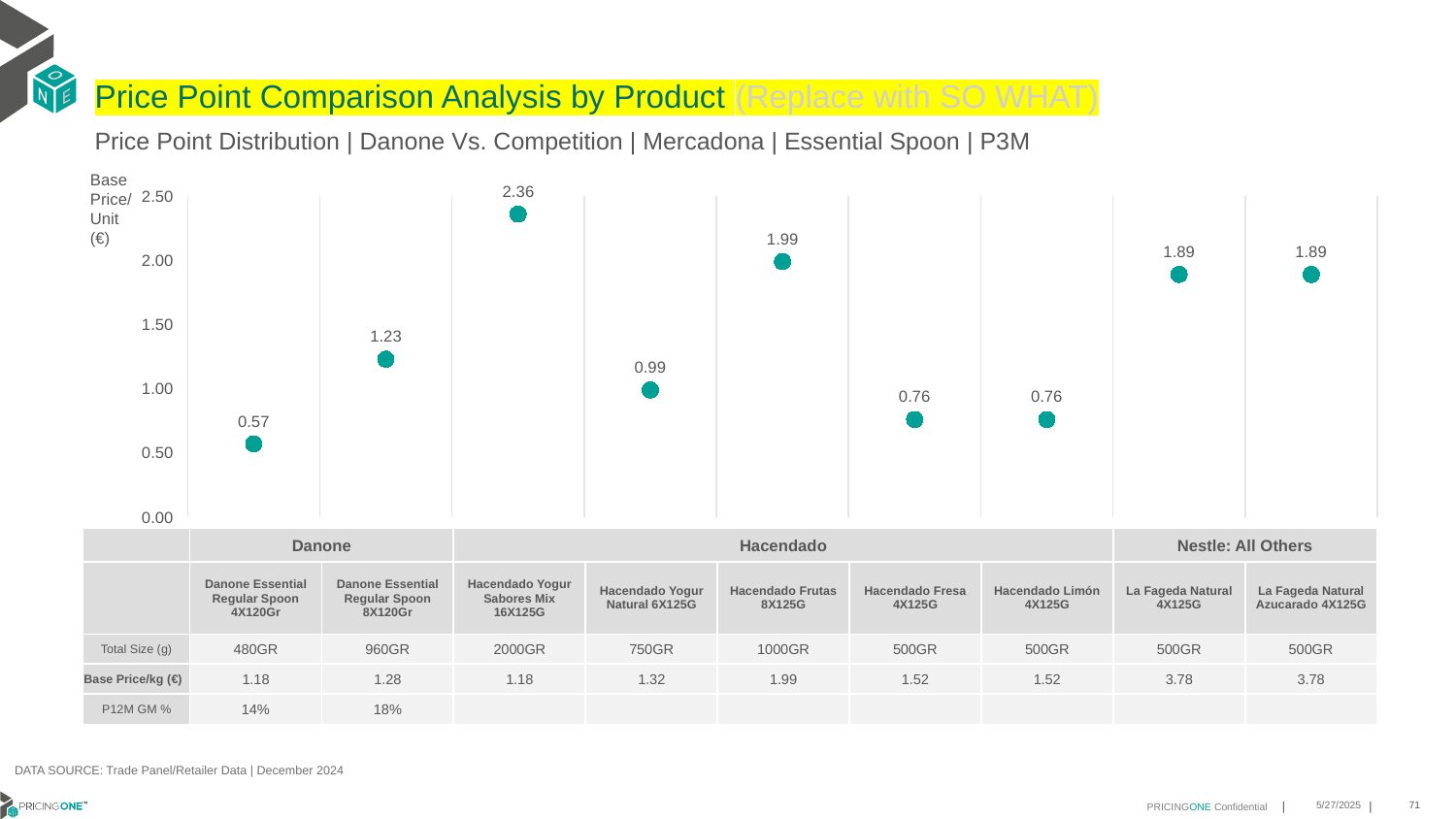

# Price Point Comparison Analysis by Product (Replace with SO WHAT)
Price Point Distribution | Danone Vs. Competition | Mercadona | Essential Spoon | P3M
Base Price/Unit (€)

### Chart

| Category | Base Price/Unit |
|---|---|
| Danone Essential Regular Spoon 4X120Gr | 0.57 |
| Danone Essential Regular Spoon 8X120Gr | 1.23 |
| Hacendado Yogur Sabores Mix 16X125G | 2.36 |
| Hacendado Yogur Natural 6X125G | 0.99 |
| Hacendado Frutas 8X125G | 1.99 |
| Hacendado Fresa 4X125G | 0.76 |
| Hacendado Limón 4X125G | 0.76 |
| La Fageda Natural 4X125G | 1.89 |
| La Fageda Natural Azucarado 4X125G | 1.89 |
|  | Danone | Danone | Hacendado | Hacendado | Hacendado | Hacendado | Hacendado | Nestle: All Others | Nestle: All Others |
| --- | --- | --- | --- | --- | --- | --- | --- | --- | --- |
|  | Danone Essential Regular Spoon 4X120Gr | Danone Essential Regular Spoon 8X120Gr | Hacendado Yogur Sabores Mix 16X125G | Hacendado Yogur Natural 6X125G | Hacendado Frutas 8X125G | Hacendado Fresa 4X125G | Hacendado Limón 4X125G | La Fageda Natural 4X125G | La Fageda Natural Azucarado 4X125G |
| Total Size (g) | 480GR | 960GR | 2000GR | 750GR | 1000GR | 500GR | 500GR | 500GR | 500GR |
| Base Price/kg (€) | 1.18 | 1.28 | 1.18 | 1.32 | 1.99 | 1.52 | 1.52 | 3.78 | 3.78 |
| P12M GM % | 14% | 18% |  |  |  |  |  |  |  |
DATA SOURCE: Trade Panel/Retailer Data | December 2024

5/27/2025
71